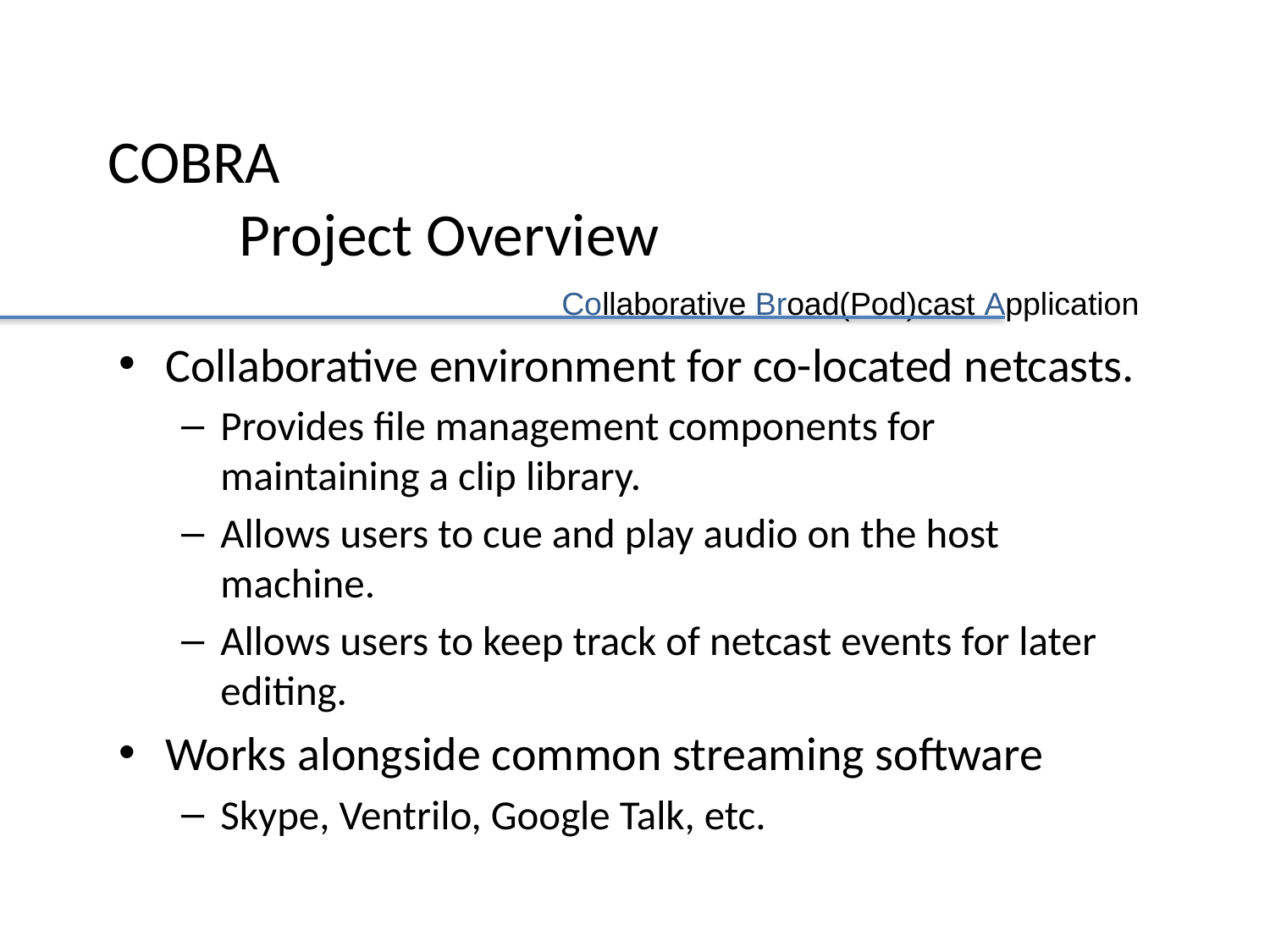

# COBRA Project Overview
Collaborative Broad(Pod)cast Application

Collaborative environment for co-located netcasts.
Provides file management components for maintaining a clip library.
Allows users to cue and play audio on the host machine.
Allows users to keep track of netcast events for later editing.
Works alongside common streaming software
Skype, Ventrilo, Google Talk, etc.